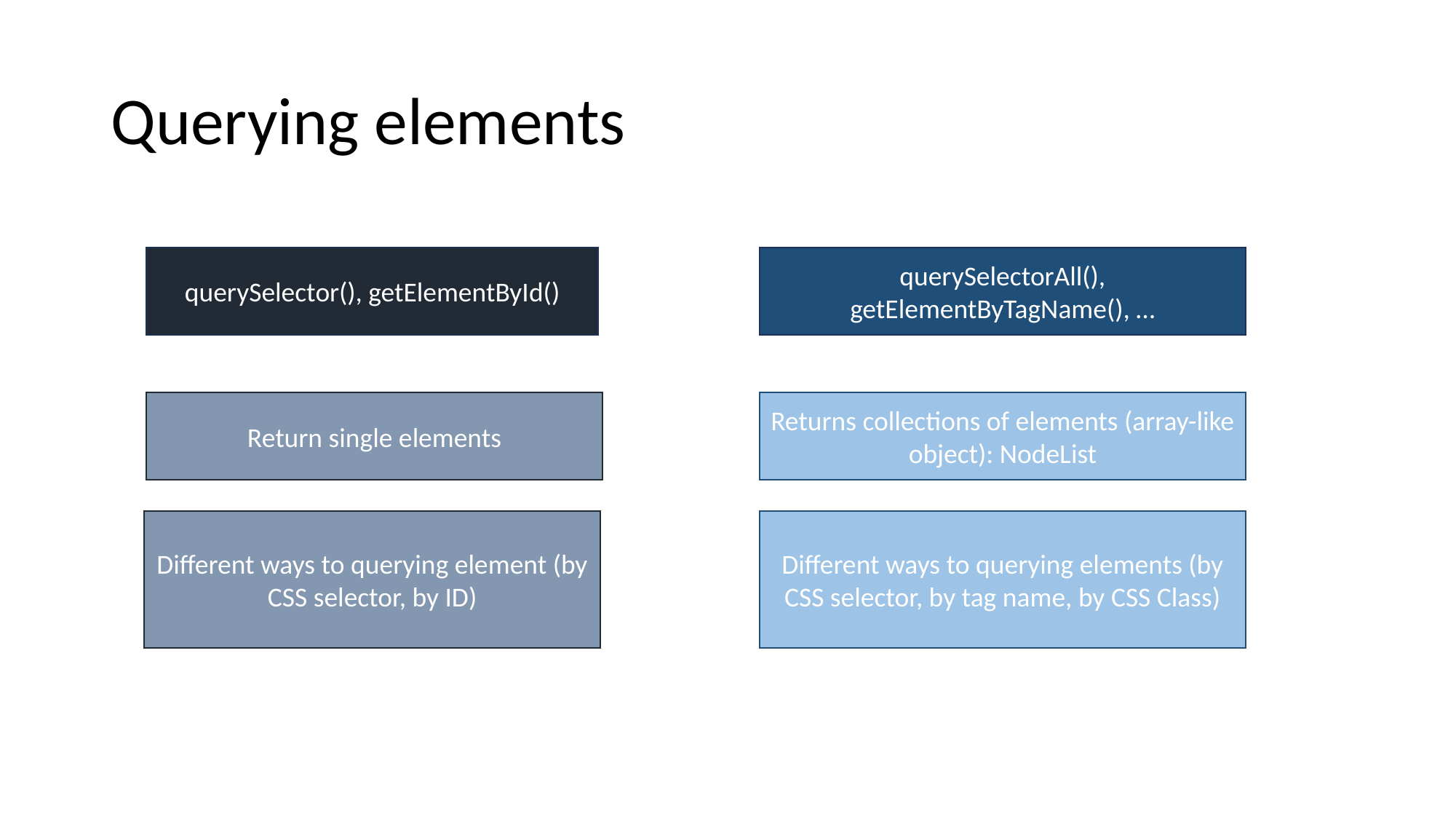

# Querying elements
querySelector(), getElementById()
querySelectorAll(), getElementByTagName(), …
Return single elements
Returns collections of elements (array-like object): NodeList
Different ways to querying elements (by CSS selector, by tag name, by CSS Class)
Different ways to querying element (by CSS selector, by ID)